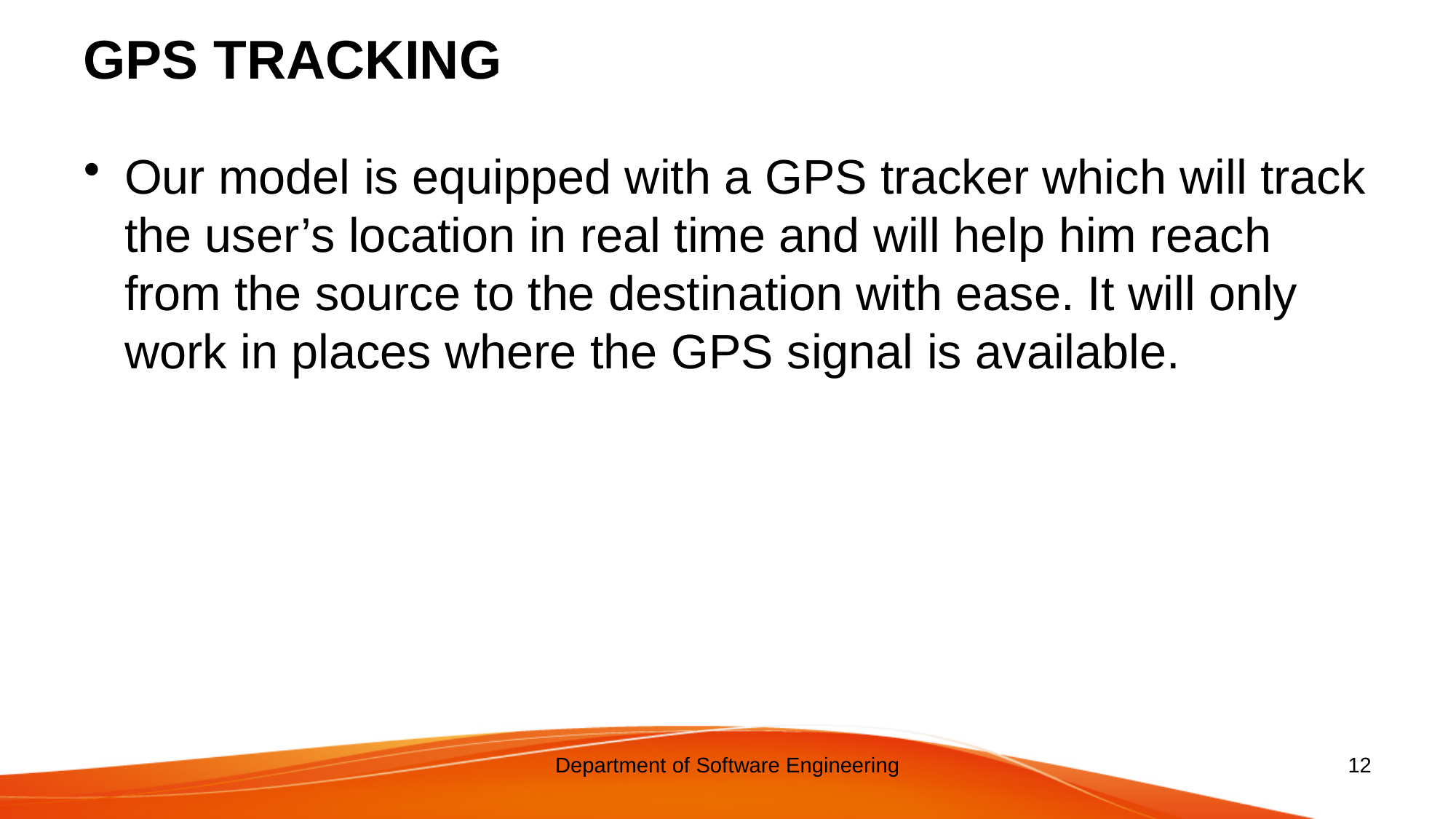

# GPS TRACKING
Our model is equipped with a GPS tracker which will track the user’s location in real time and will help him reach from the source to the destination with ease. It will only work in places where the GPS signal is available.
Department of Software Engineering
12